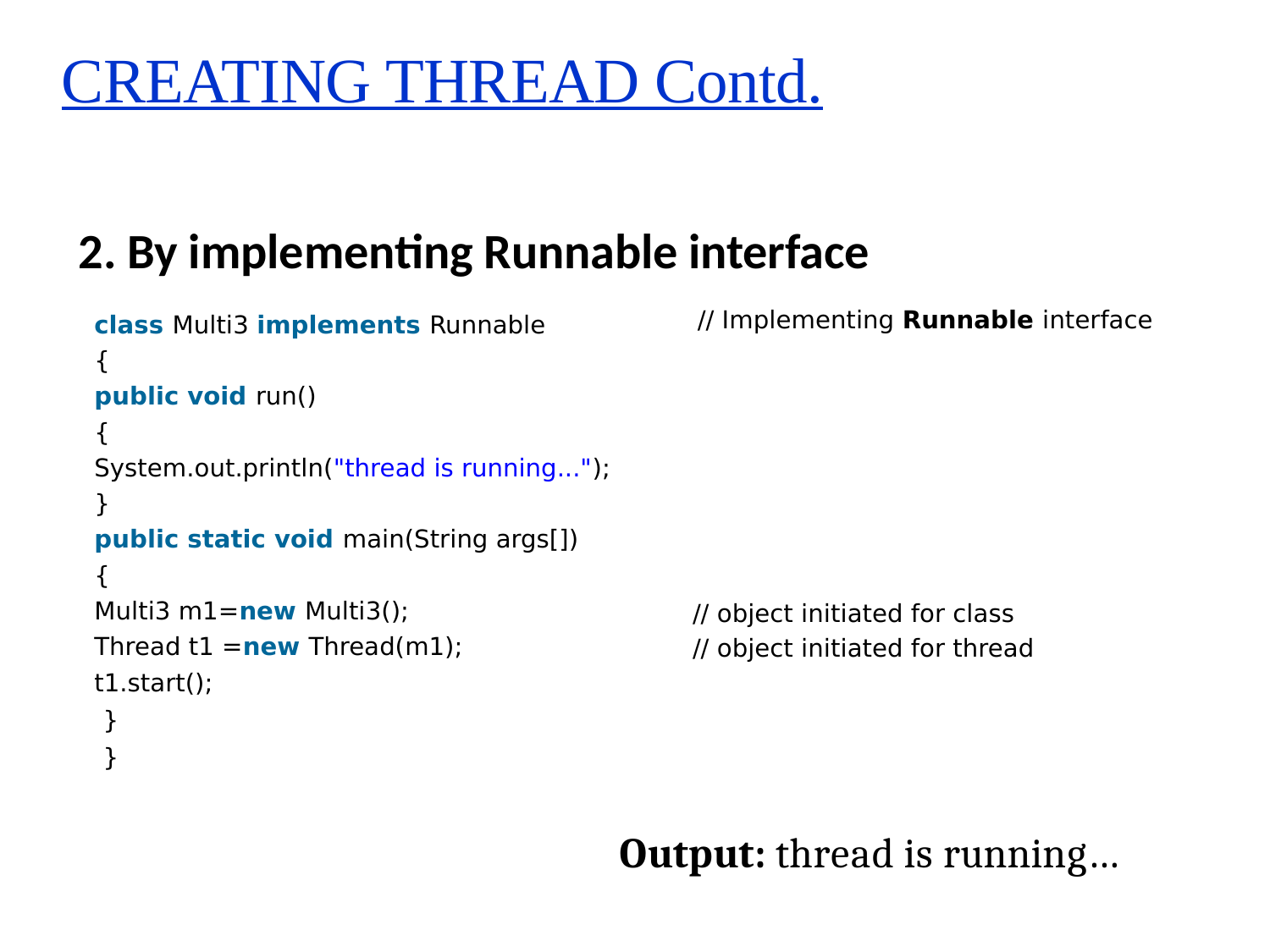

CREATING THREAD Contd.
2. By implementing Runnable interface
class Multi3 implements Runnable
{
public void run()
{
System.out.println("thread is running...");
}
public static void main(String args[])
{
Multi3 m1=new Multi3();
Thread t1 =new Thread(m1);
t1.start();
}
}
// Implementing Runnable interface
// object initiated for class
// object initiated for thread
Output: thread is running…